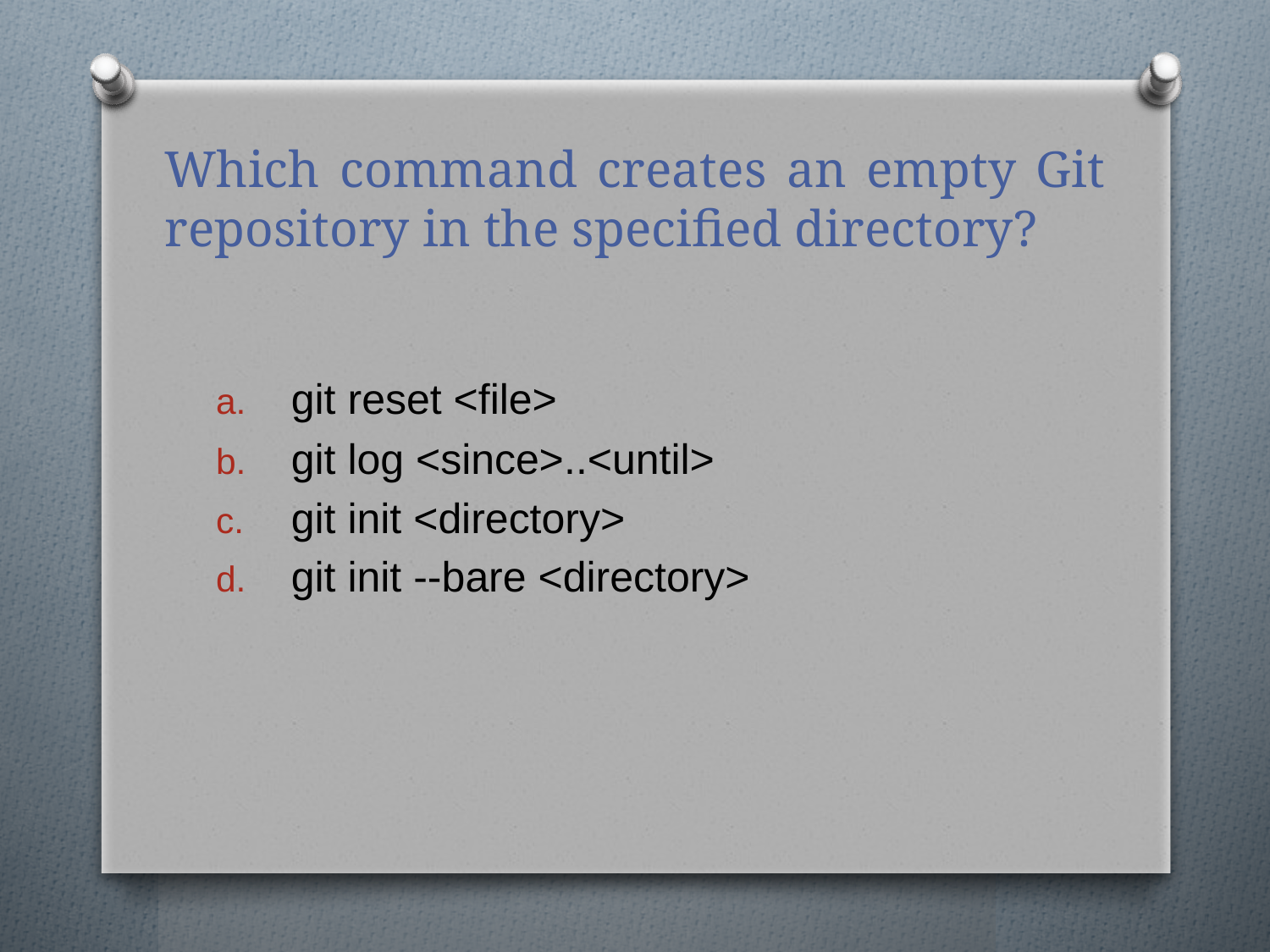

# Which command creates an empty Git repository in the specified directory?
 git reset <file>
 git log <since>..<until>
 git init <directory>
 git init --bare <directory>